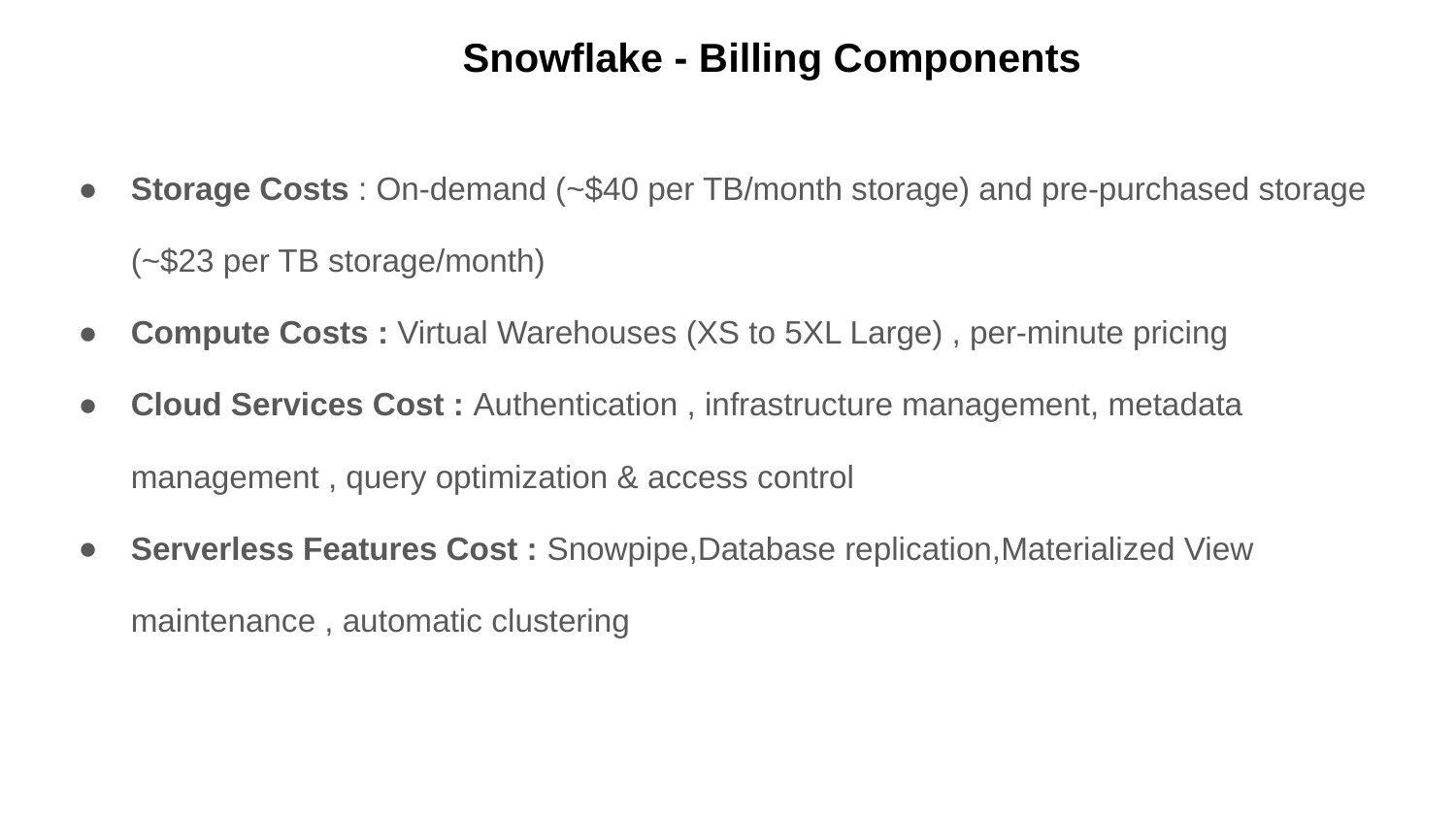

# Snowflake - Billing Components

Storage Costs : On-demand (~$40 per TB/month storage) and pre-purchased storage (~$23 per TB storage/month)
Compute Costs : Virtual Warehouses (XS to 5XL Large) , per-minute pricing
Cloud Services Cost : Authentication , infrastructure management, metadata management , query optimization & access control
Serverless Features Cost : Snowpipe,Database replication,Materialized View maintenance , automatic clustering